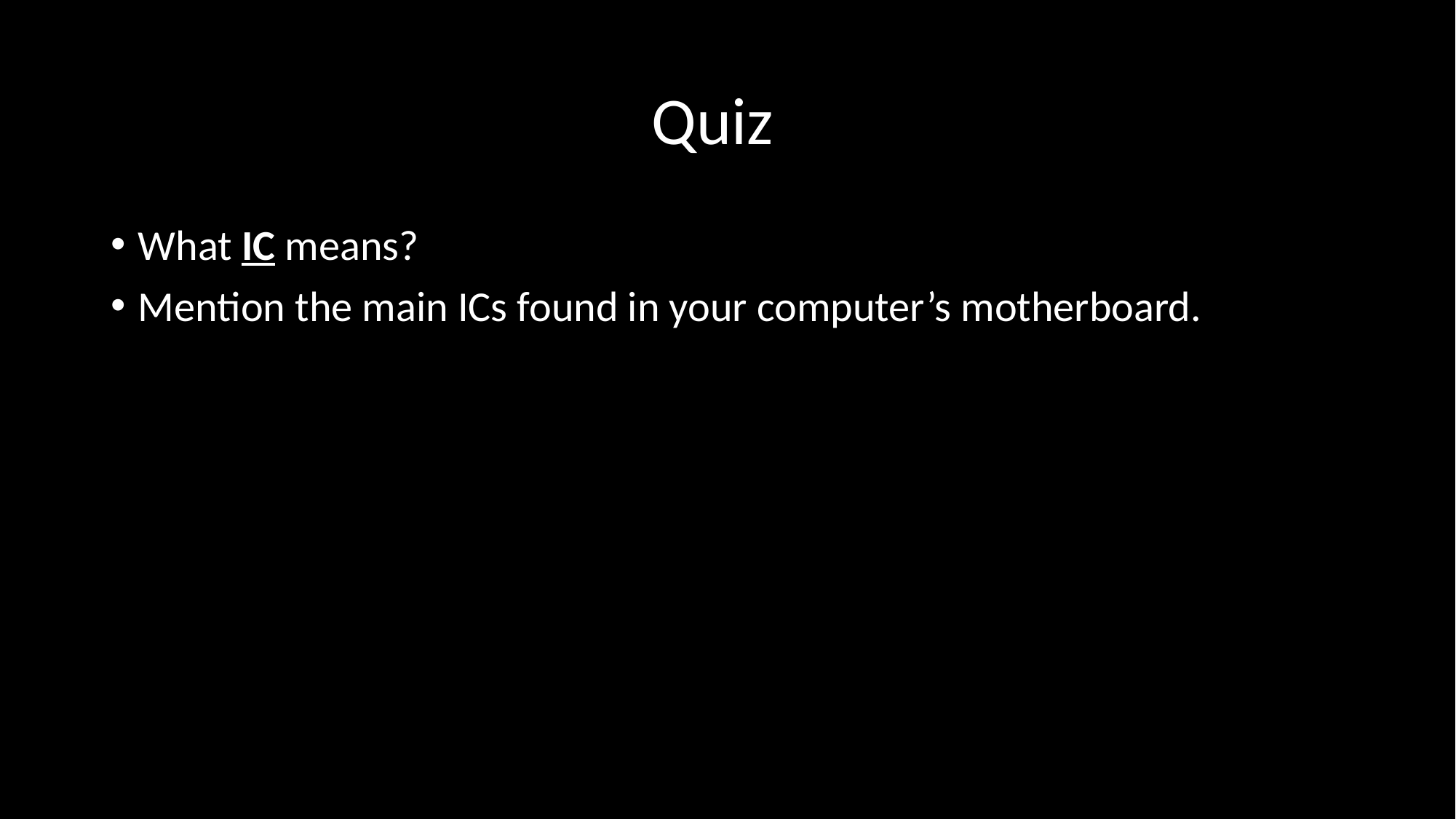

# Quiz
What IC means?
Mention the main ICs found in your computer’s motherboard.